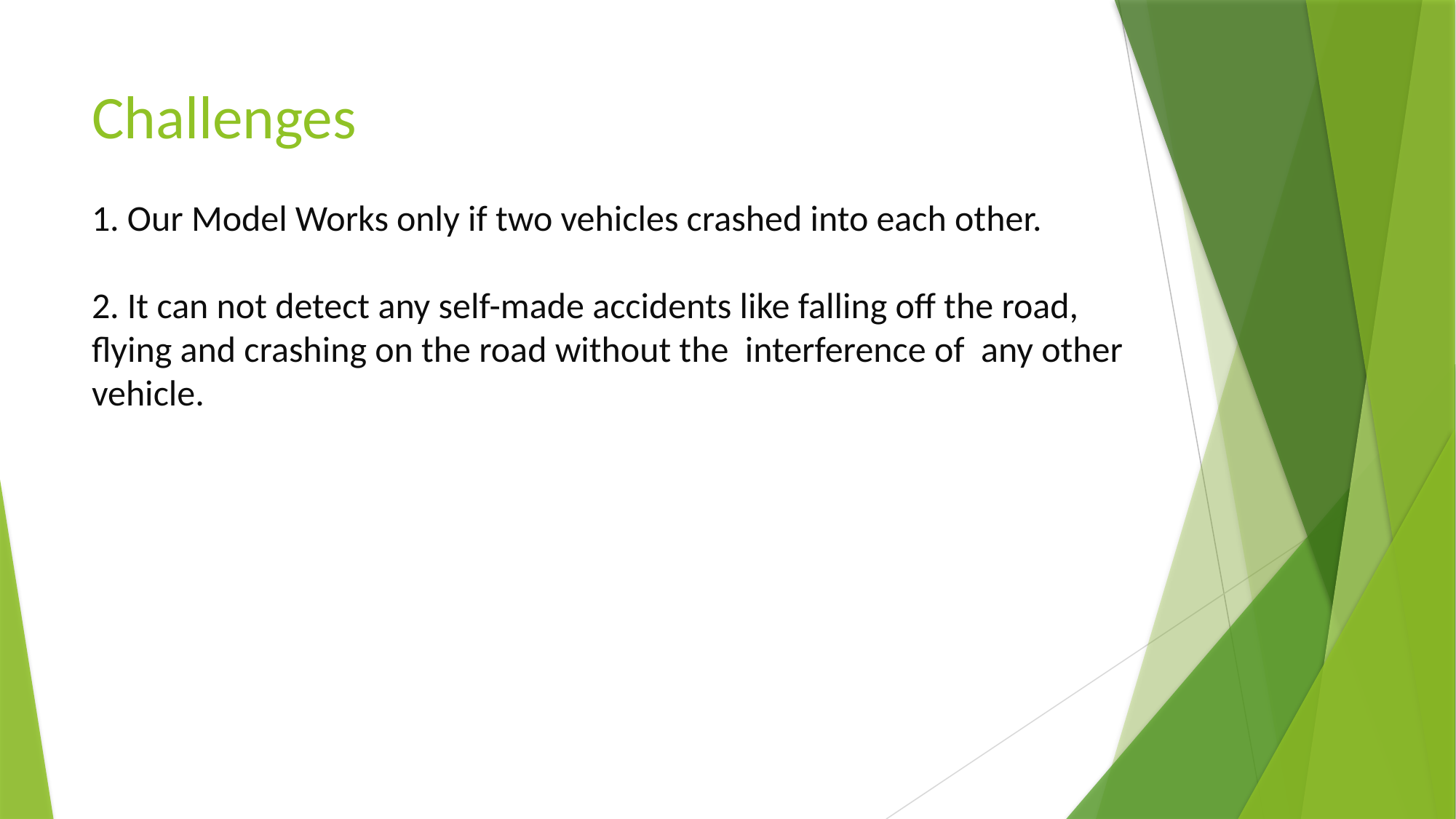

# Challenges 1. Our Model Works only if two vehicles crashed into each other. 2. It can not detect any self-made accidents like falling off the road,     flying and crashing on the road without the  interference of  any other vehicle.